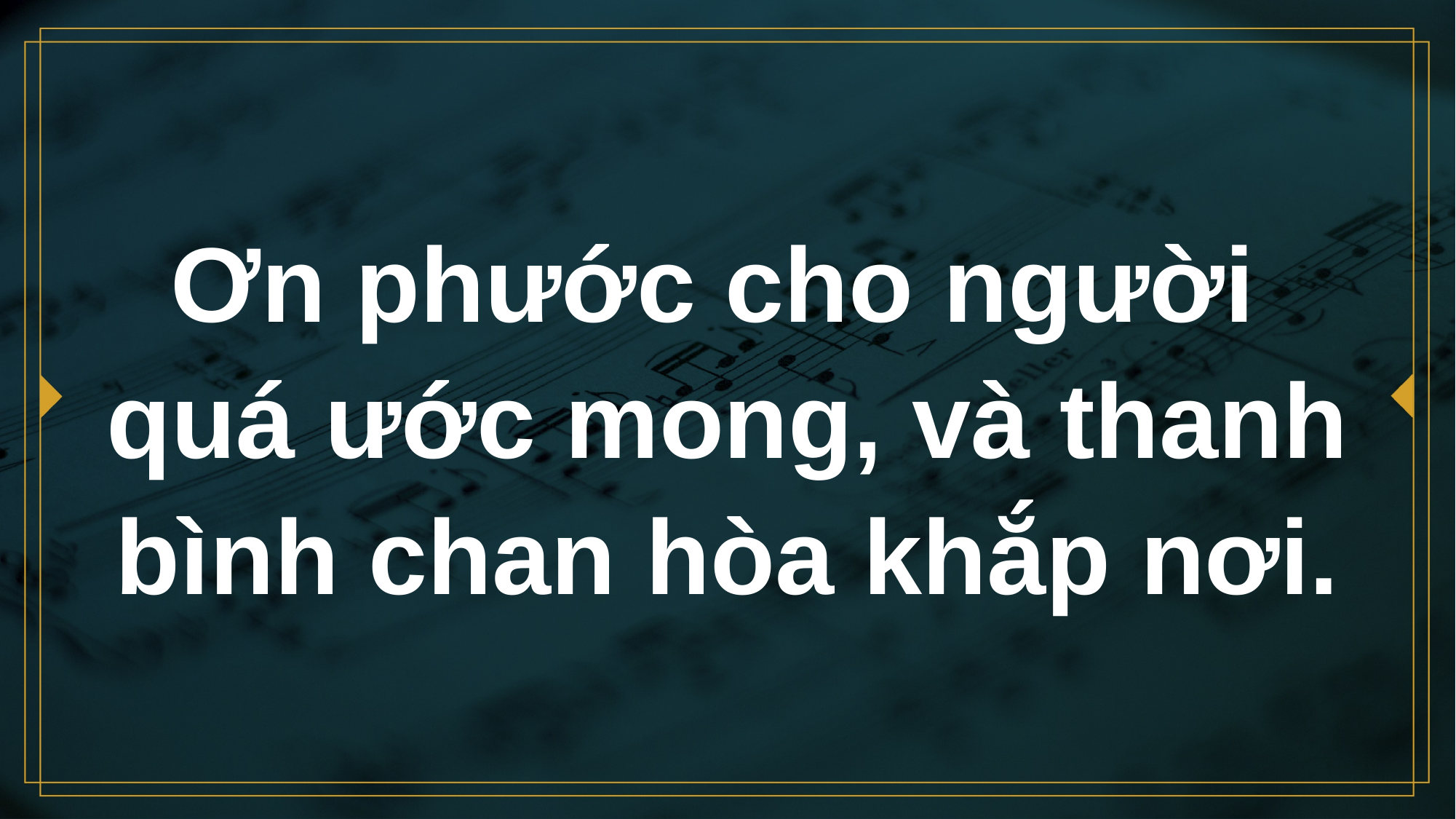

# Ơn phước cho người quá ước mong, và thanh bình chan hòa khắp nơi.